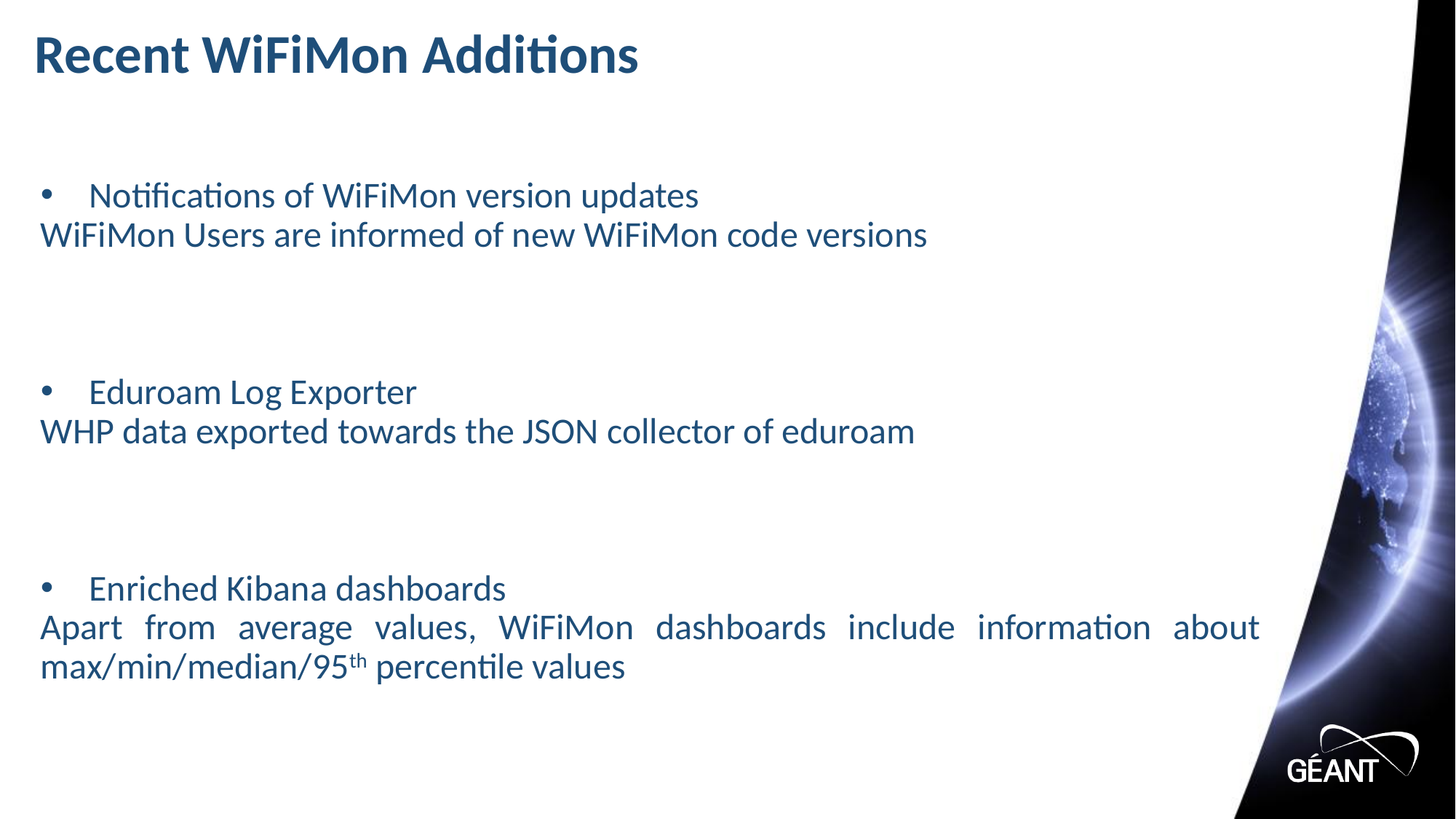

# Recent WiFiMon Additions
Notifications of WiFiMon version updates
WiFiMon Users are informed of new WiFiMon code versions

Eduroam Log Exporter
WHP data exported towards the JSON collector of eduroam

Enriched Kibana dashboards
Apart from average values, WiFiMon dashboards include information about max/min/median/95th percentile values